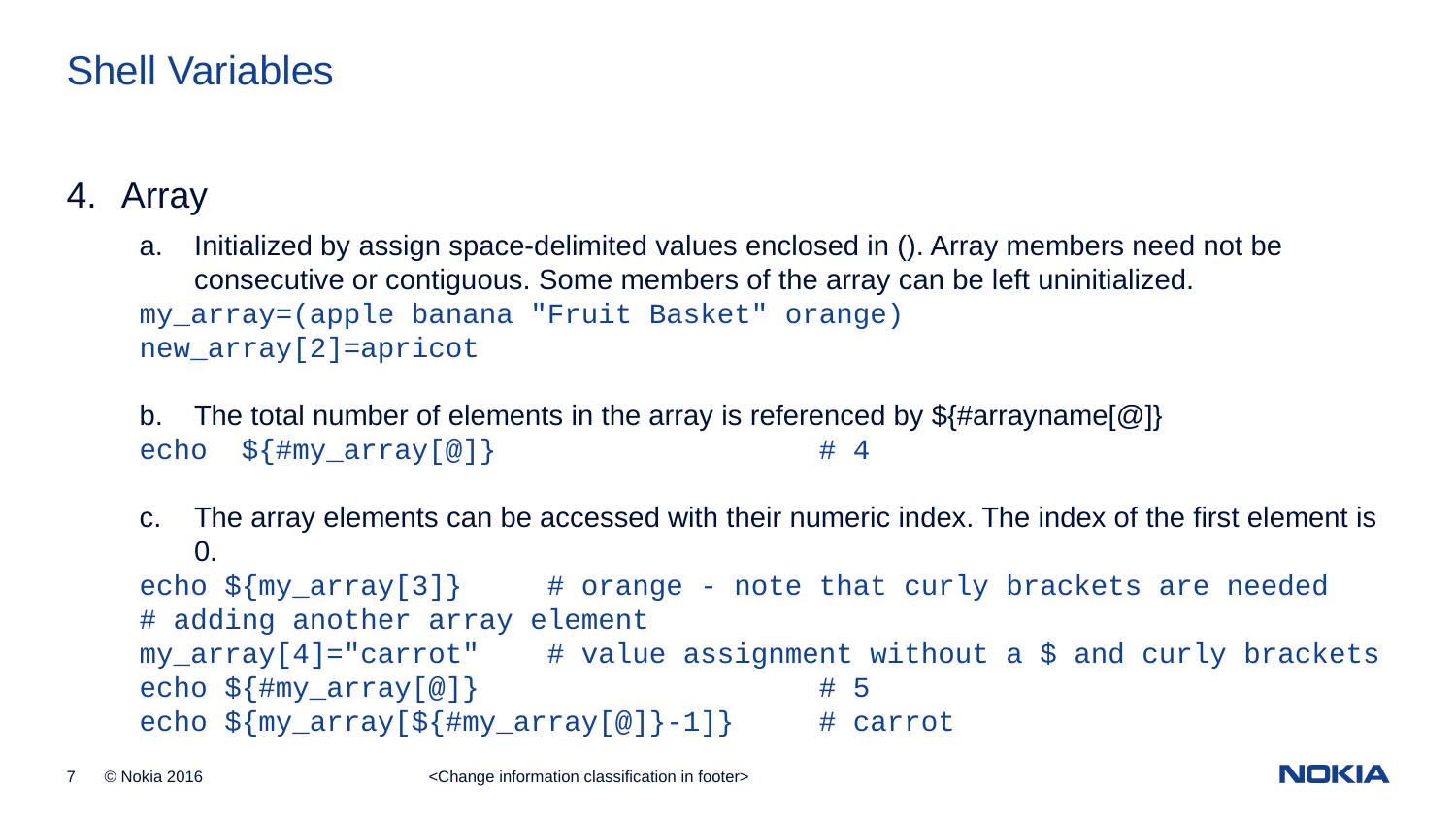

# Shell Variables

Array
Initialized by assign space-delimited values enclosed in (). Array members need not be consecutive or contiguous. Some members of the array can be left uninitialized.
my_array=(apple banana "Fruit Basket" orange)
new_array[2]=apricot

The total number of elements in the array is referenced by ${#arrayname[@]}
echo  ${#my_array[@]}                   # 4

The array elements can be accessed with their numeric index. The index of the first element is 0.
echo ${my_array[3]}     # orange - note that curly brackets are needed
# adding another array element
my_array[4]="carrot"    # value assignment without a $ and curly brackets
echo ${#my_array[@]}                    # 5
echo ${my_array[${#my_array[@]}-1]}     # carrot
<Change information classification in footer>